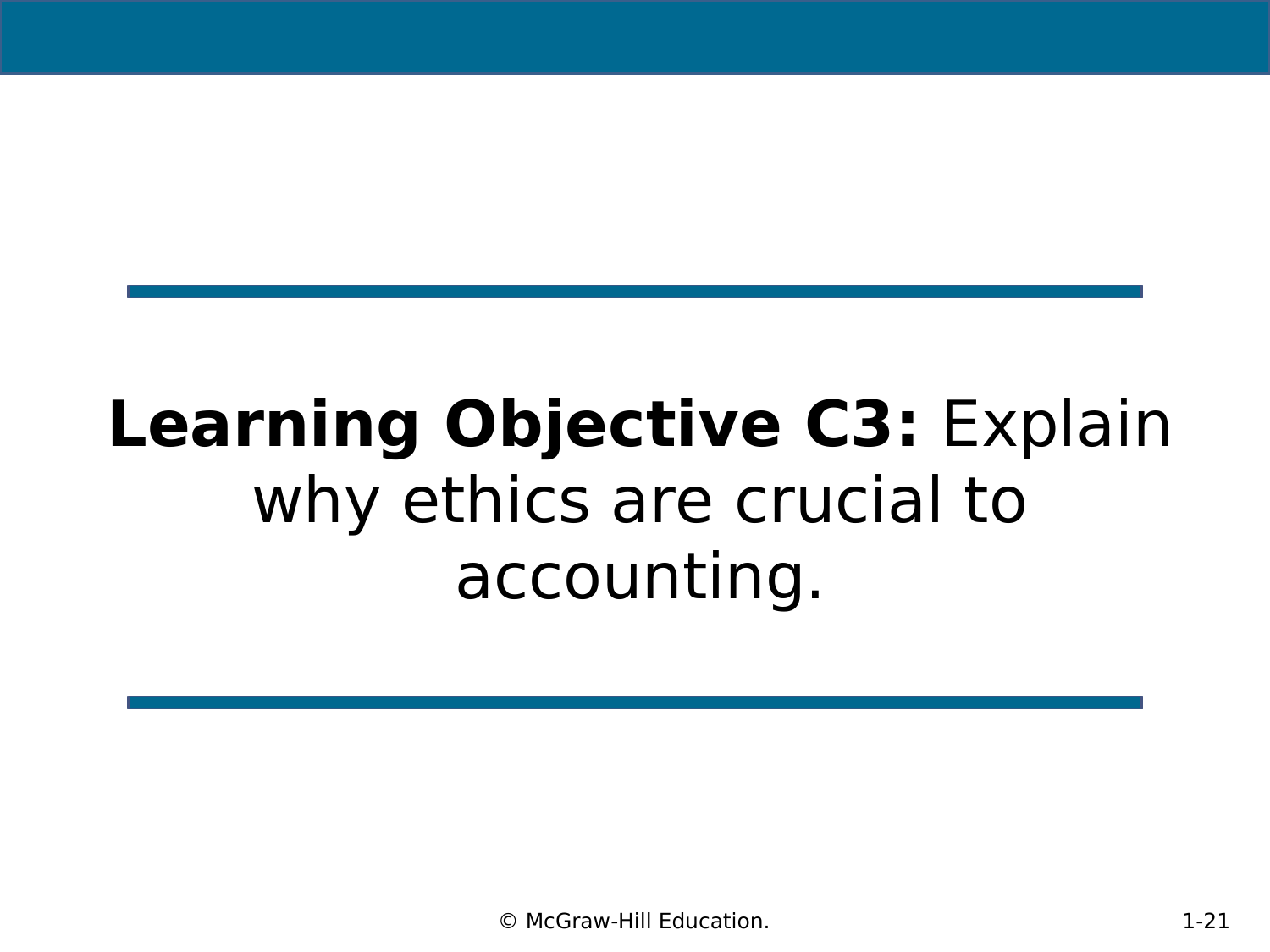

# Learning Objective C3: Explain why ethics are crucial to accounting.